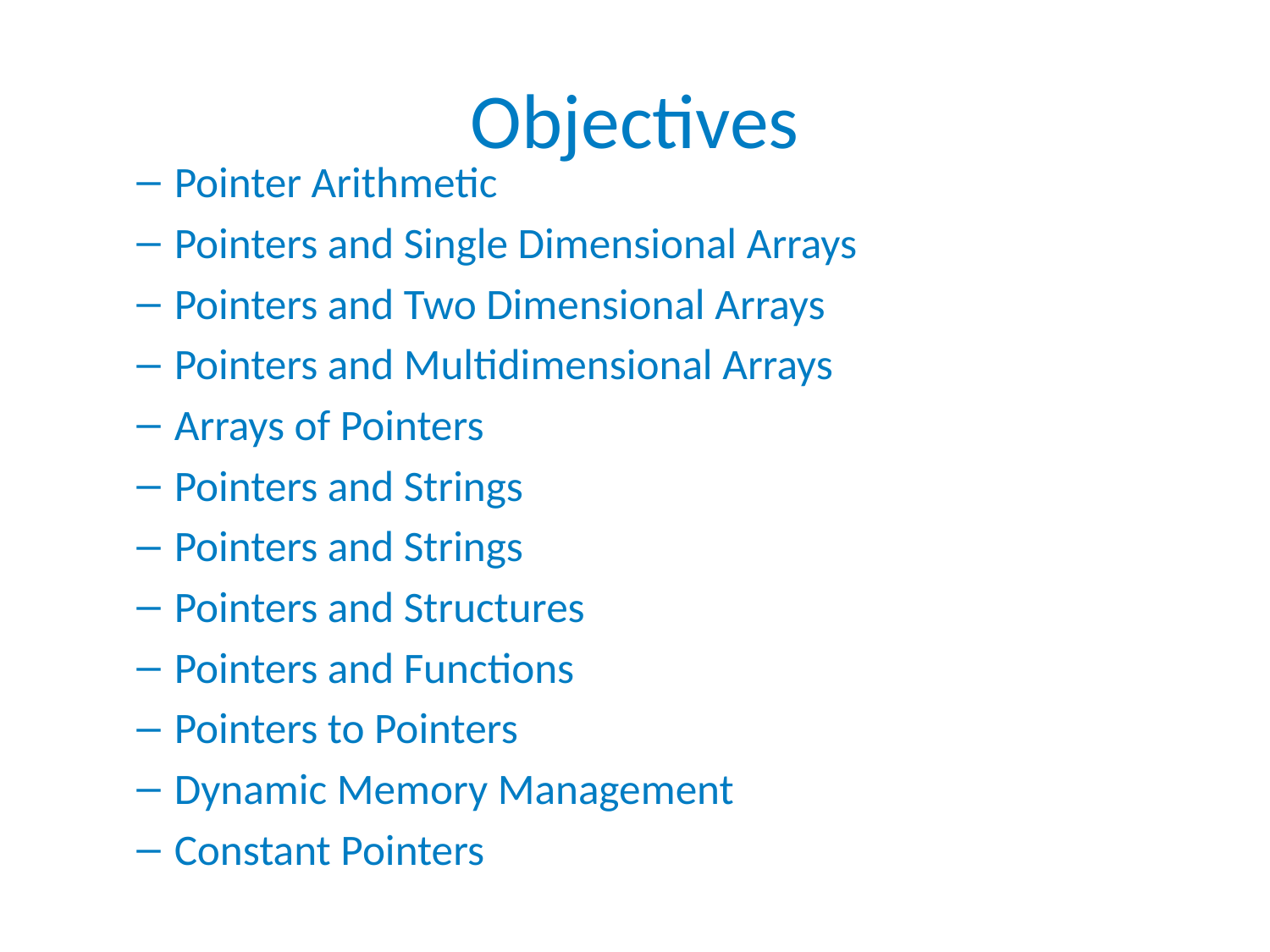

# Objectives
Pointer Arithmetic
Pointers and Single Dimensional Arrays
Pointers and Two Dimensional Arrays
Pointers and Multidimensional Arrays
Arrays of Pointers
Pointers and Strings
Pointers and Strings
Pointers and Structures
Pointers and Functions
Pointers to Pointers
Dynamic Memory Management
Constant Pointers